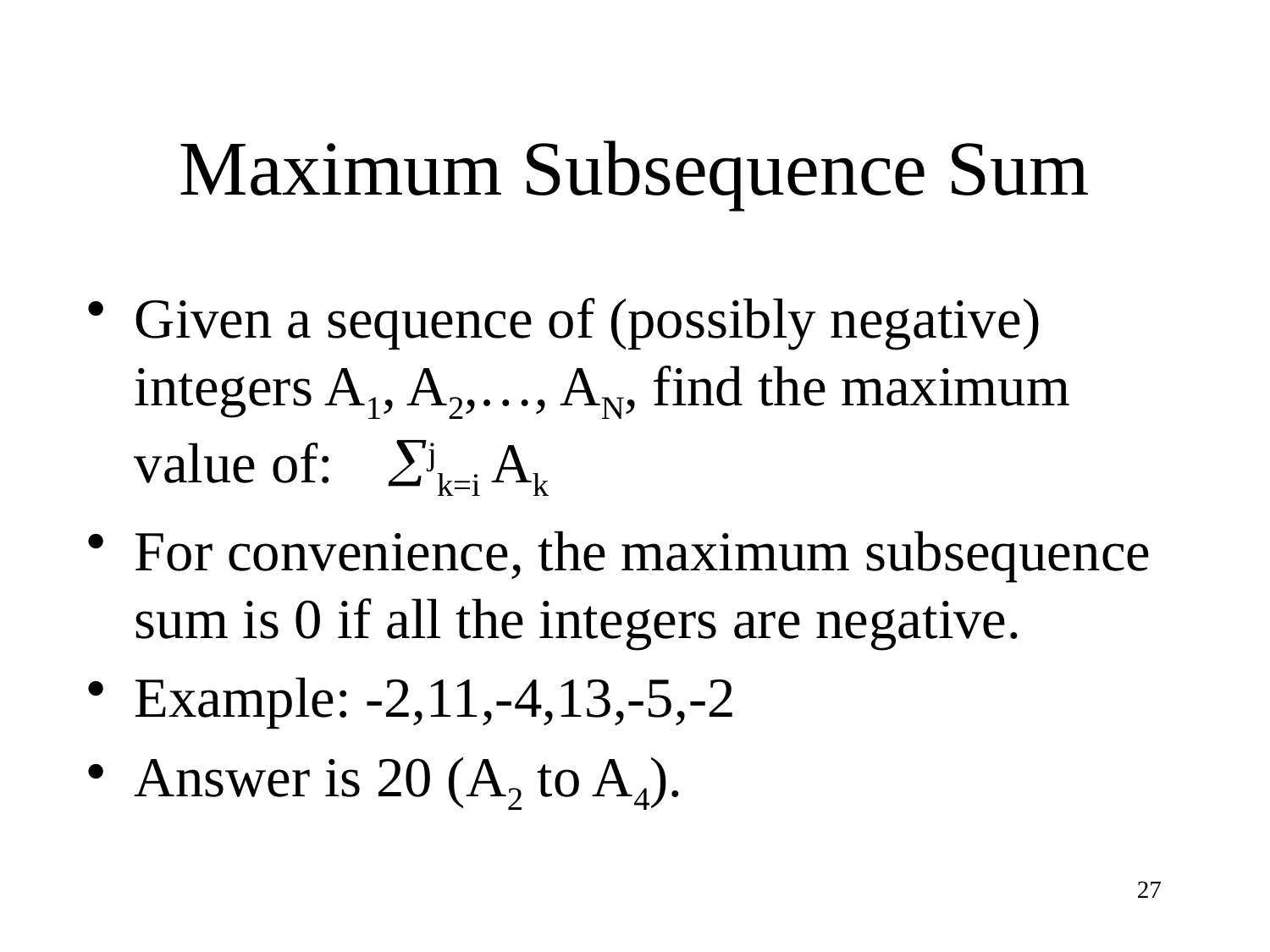

# Maximum Subsequence Sum
Given a sequence of (possibly negative) integers A1, A2,…, AN, find the maximum value of:  	∑jk=i Ak
For convenience, the maximum subsequence sum is 0 if all the integers are negative.
Example: -2,11,-4,13,-5,-2
Answer is 20 (A2 to A4).
27